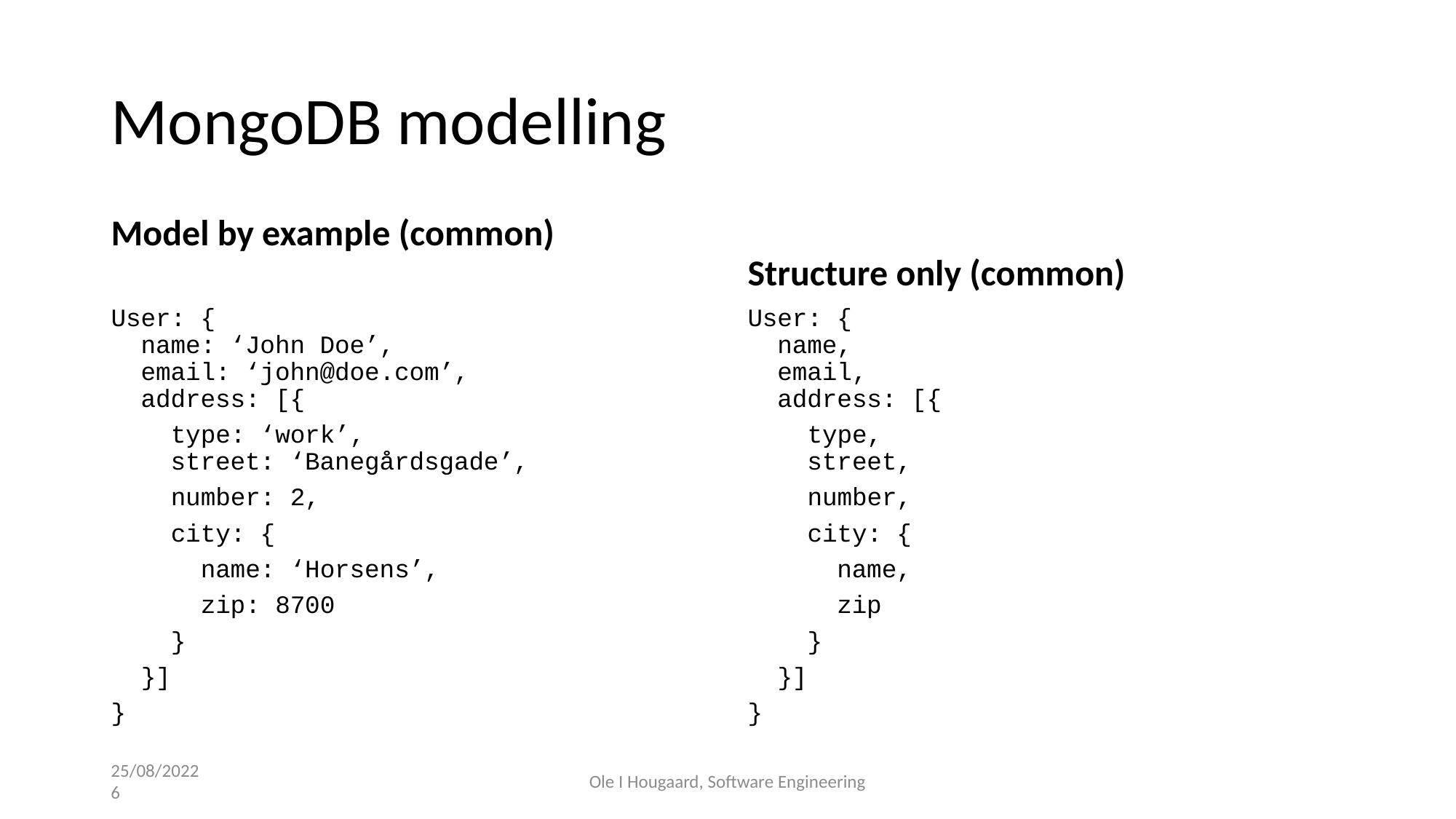

# MongoDB modelling
Model by example (common)

Structure only (common)
User: {
  name: ‘John Doe’,
  email: ‘john@doe.com’,
  address: [{
    type: ‘work’,
    street: ‘Banegårdsgade’,
    number: 2,
    city: {
      name: ‘Horsens’,
      zip: 8700
    }
  }]
}
User: {
  name,
  email,
  address: [{
    type,
    street,
    number,
    city: {
      name,
      zip
    }
  }]
}
25/08/2022
6
Ole I Hougaard, Software Engineering